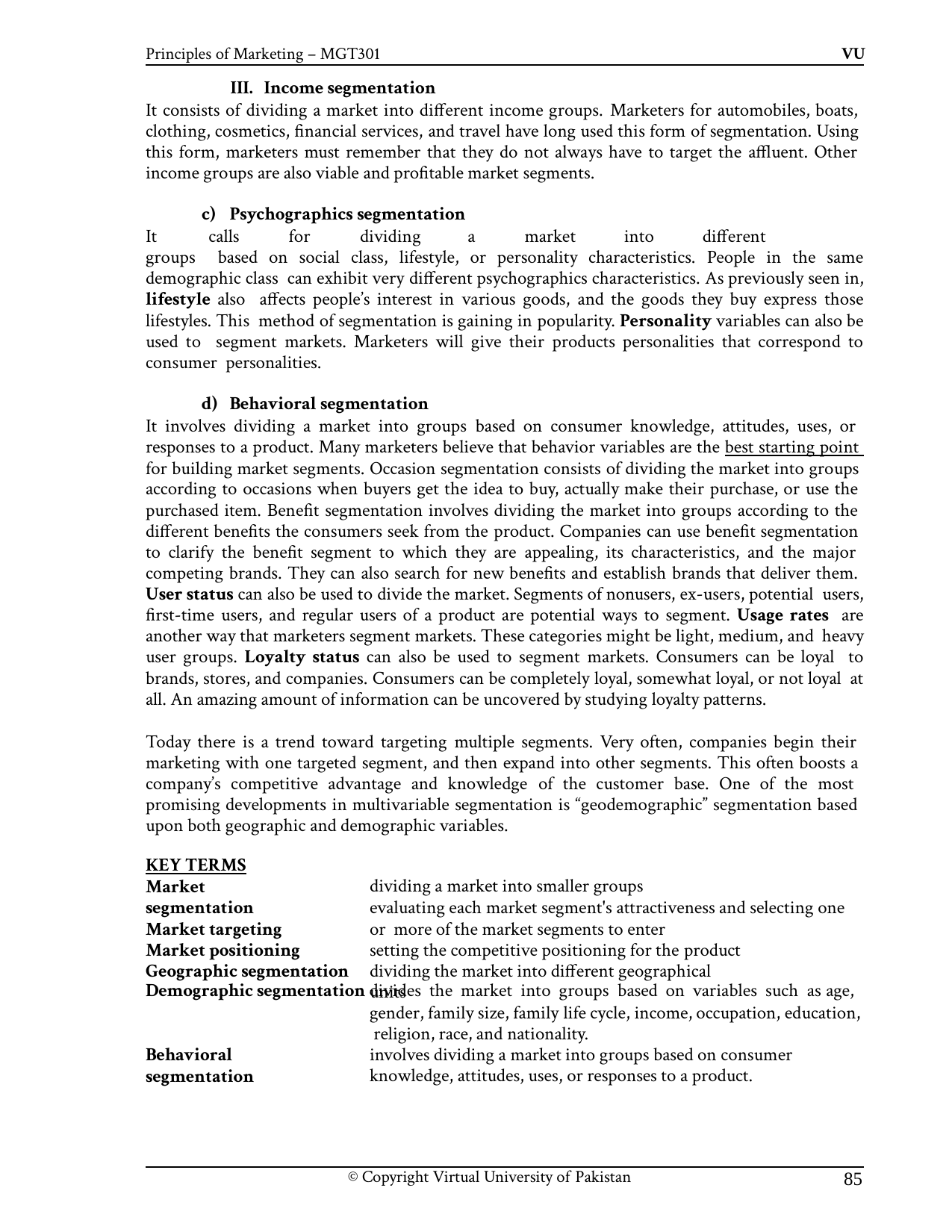

Principles of Marketing – MGT301	VU
III.   Income segmentation
It consists of dividing a market into different income groups. Marketers for automobiles, boats,  clothing, cosmetics, financial services, and travel have long used this form of segmentation. Using  this form, marketers must remember that they do not always have to target the affluent. Other  income groups are also viable and profitable market segments.

Psychographics segmentation
It	calls	for	dividing	a	market	into	different	groups  based on social class, lifestyle, or personality characteristics. People in the same demographic class  can exhibit very different psychographics characteristics. As previously seen in, lifestyle also  affects people’s interest in various goods, and the goods they buy express those lifestyles. This  method of segmentation is gaining in popularity. Personality variables can also be used to  segment markets. Marketers will give their products personalities that correspond to consumer  personalities.

Behavioral segmentation
It involves dividing a market into groups based on consumer knowledge, attitudes, uses, or  responses to a product. Many marketers believe that behavior variables are the best starting point  for building market segments. Occasion segmentation consists of dividing the market into groups  according to occasions when buyers get the idea to buy, actually make their purchase, or use the  purchased item. Benefit segmentation involves dividing the market into groups according to the  different benefits the consumers seek from the product. Companies can use benefit segmentation  to clarify the benefit segment to which they are appealing, its characteristics, and the major  competing brands. They can also search for new benefits and establish brands that deliver them.  User status can also be used to divide the market. Segments of nonusers, ex-users, potential  users, first-time users, and regular users of a product are potential ways to segment. Usage rates  are another way that marketers segment markets. These categories might be light, medium, and  heavy user groups. Loyalty status can also be used to segment markets. Consumers can be loyal  to brands, stores, and companies. Consumers can be completely loyal, somewhat loyal, or not loyal  at all. An amazing amount of information can be uncovered by studying loyalty patterns.

Today there is a trend toward targeting multiple segments. Very often, companies begin their  marketing with one targeted segment, and then expand into other segments. This often boosts a  company’s competitive advantage and knowledge of the customer base. One of the most  promising developments in multivariable segmentation is “geodemographic” segmentation based  upon both geographic and demographic variables.

KEY TERMS
Market segmentation  Market targeting
dividing a market into smaller groups
evaluating each market segment's attractiveness and selecting one or  more of the market segments to enter
setting the competitive positioning for the product  dividing the market into different geographical units
Market positioning  Geographic segmentation
Demographic segmentation divides  the  market  into  groups  based  on  variables  such  as age,
gender, family size, family life cycle, income, occupation, education,  religion, race, and nationality.
Behavioral segmentation
involves dividing a market into groups based on consumer  knowledge, attitudes, uses, or responses to a product.
© Copyright Virtual University of Pakistan
85